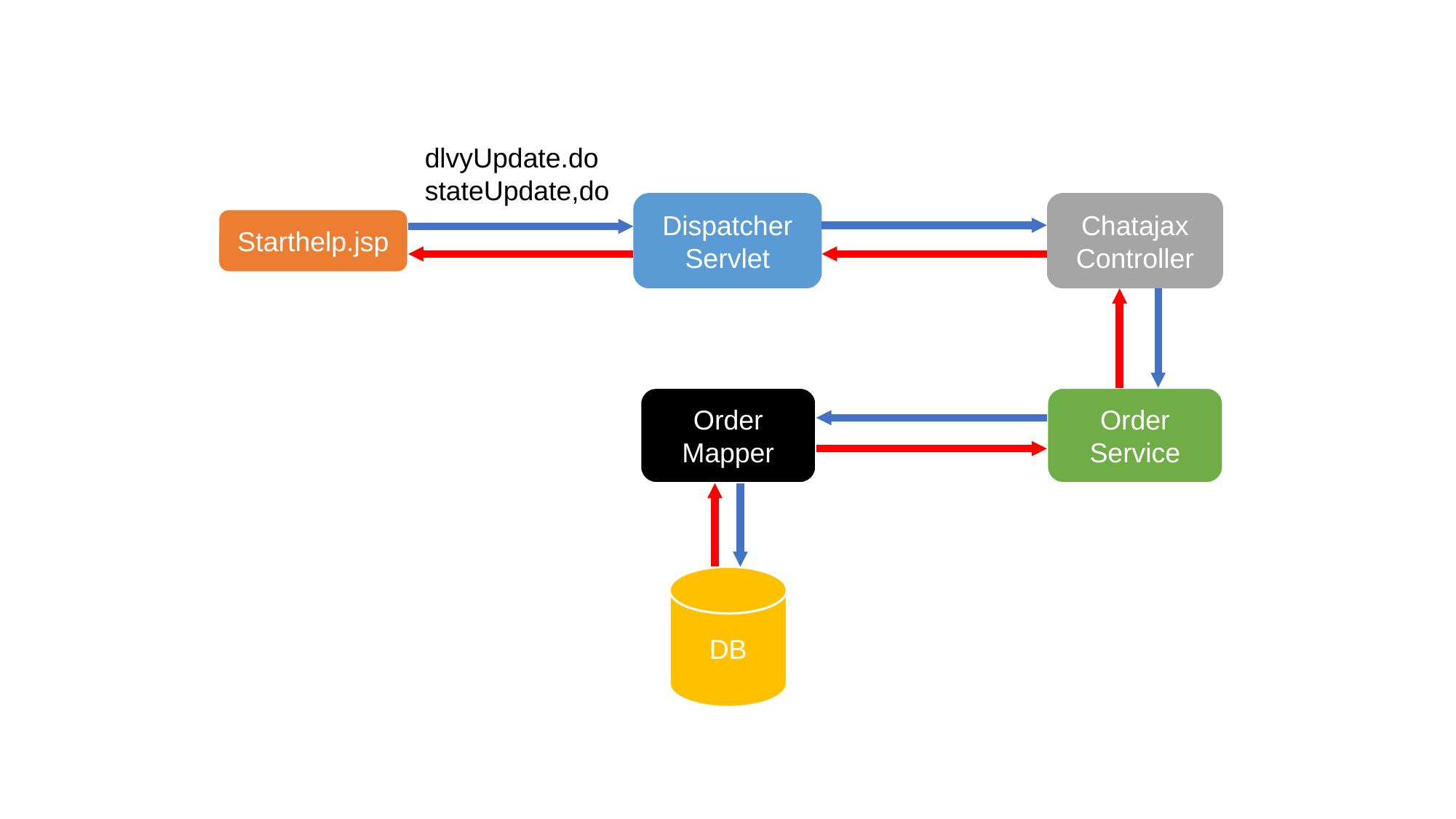

dlvyUpdate.do
stateUpdate,do
Dispatcher Servlet
Chatajax Controller
Starthelp.jsp
Order Mapper
Order Service
DB